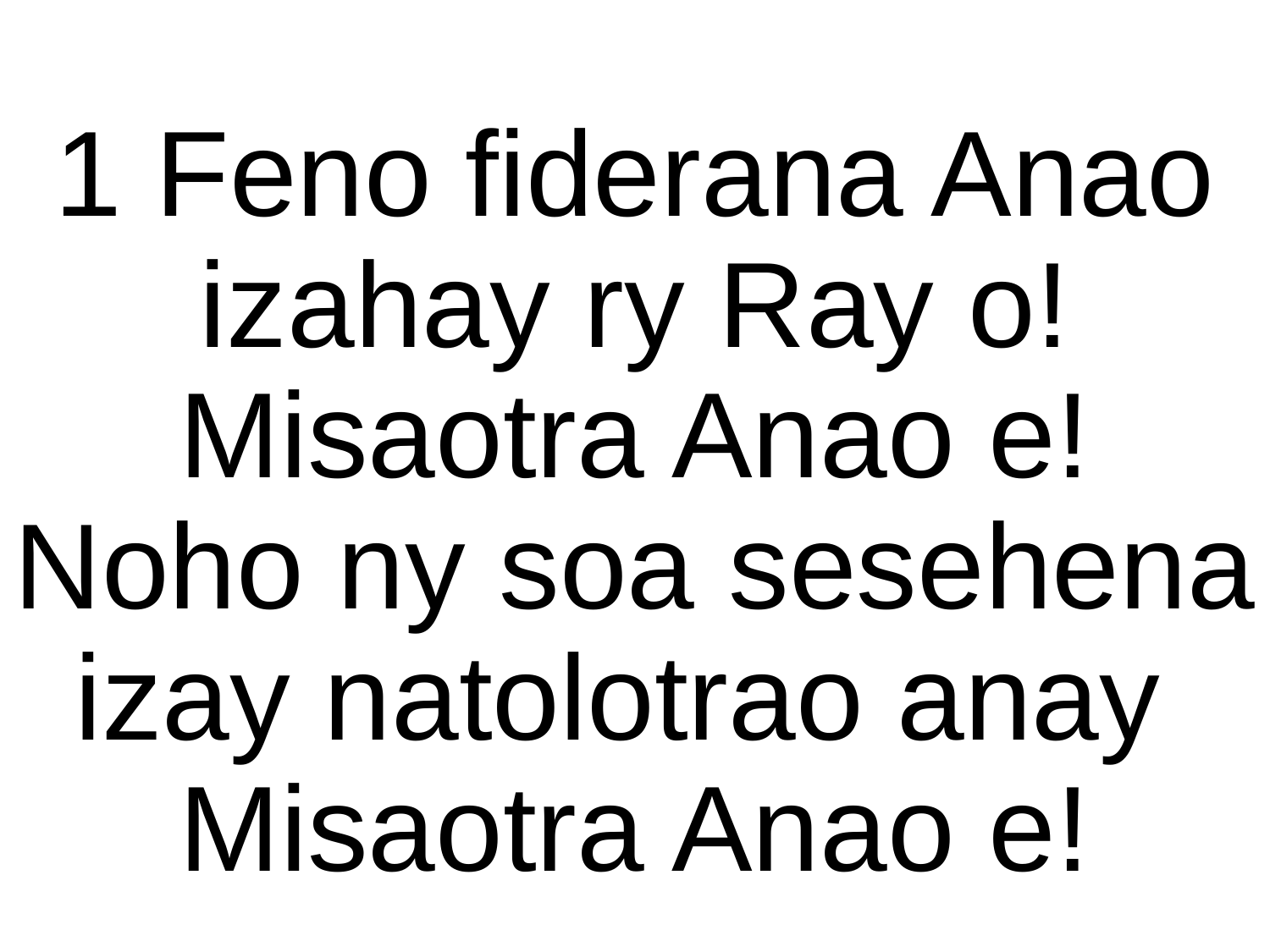

# 1 Feno fiderana Anao izahay ry Ray o! Misaotra Anao e! Noho ny soa sesehena izay natolotrao anay Misaotra Anao e!